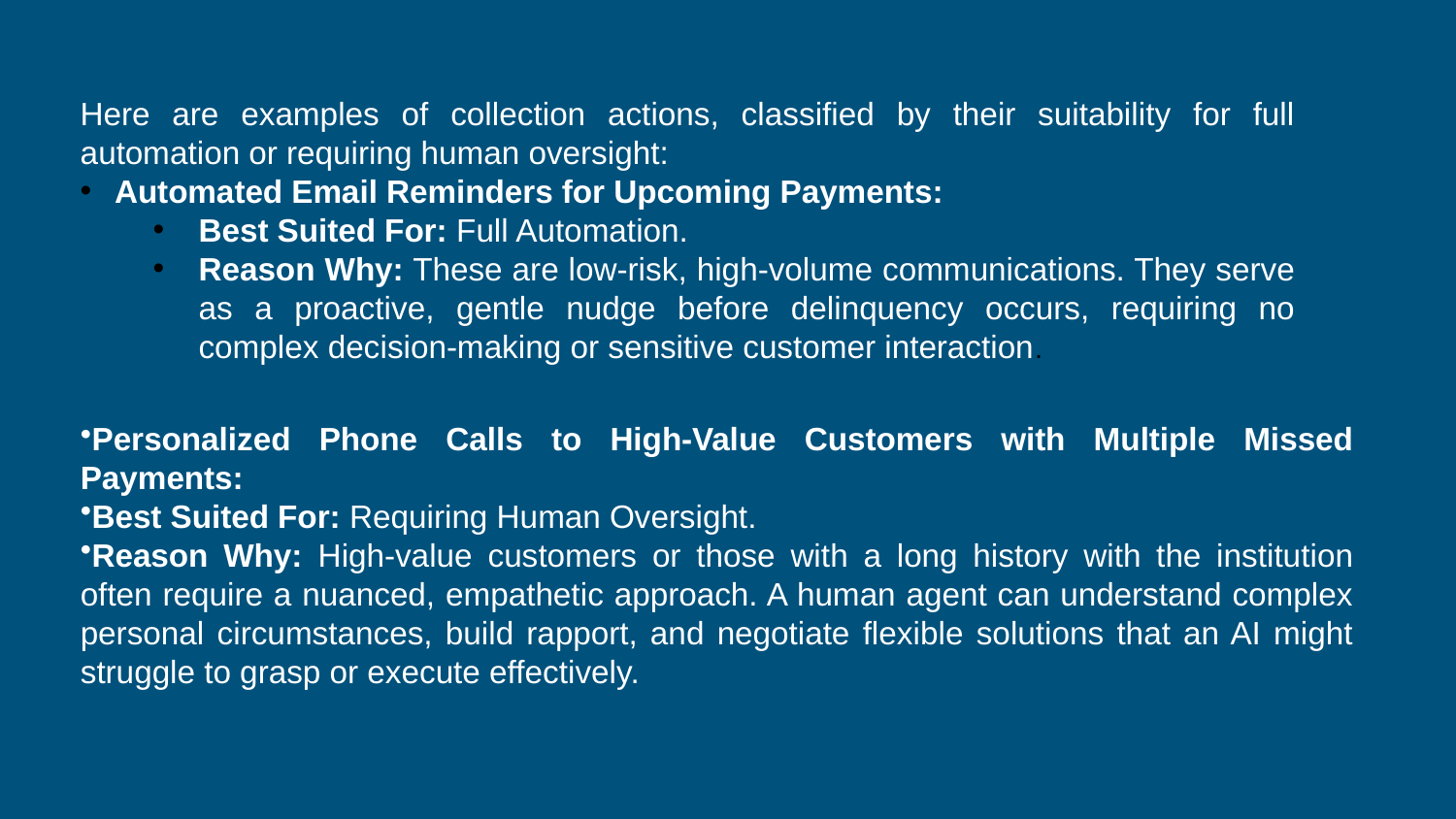

Here are examples of collection actions, classified by their suitability for full automation or requiring human oversight:
Automated Email Reminders for Upcoming Payments:
Best Suited For: Full Automation.
Reason Why: These are low-risk, high-volume communications. They serve as a proactive, gentle nudge before delinquency occurs, requiring no complex decision-making or sensitive customer interaction.

Personalized Phone Calls to High-Value Customers with Multiple Missed Payments:
Best Suited For: Requiring Human Oversight.
Reason Why: High-value customers or those with a long history with the institution often require a nuanced, empathetic approach. A human agent can understand complex personal circumstances, build rapport, and negotiate flexible solutions that an AI might struggle to grasp or execute effectively.